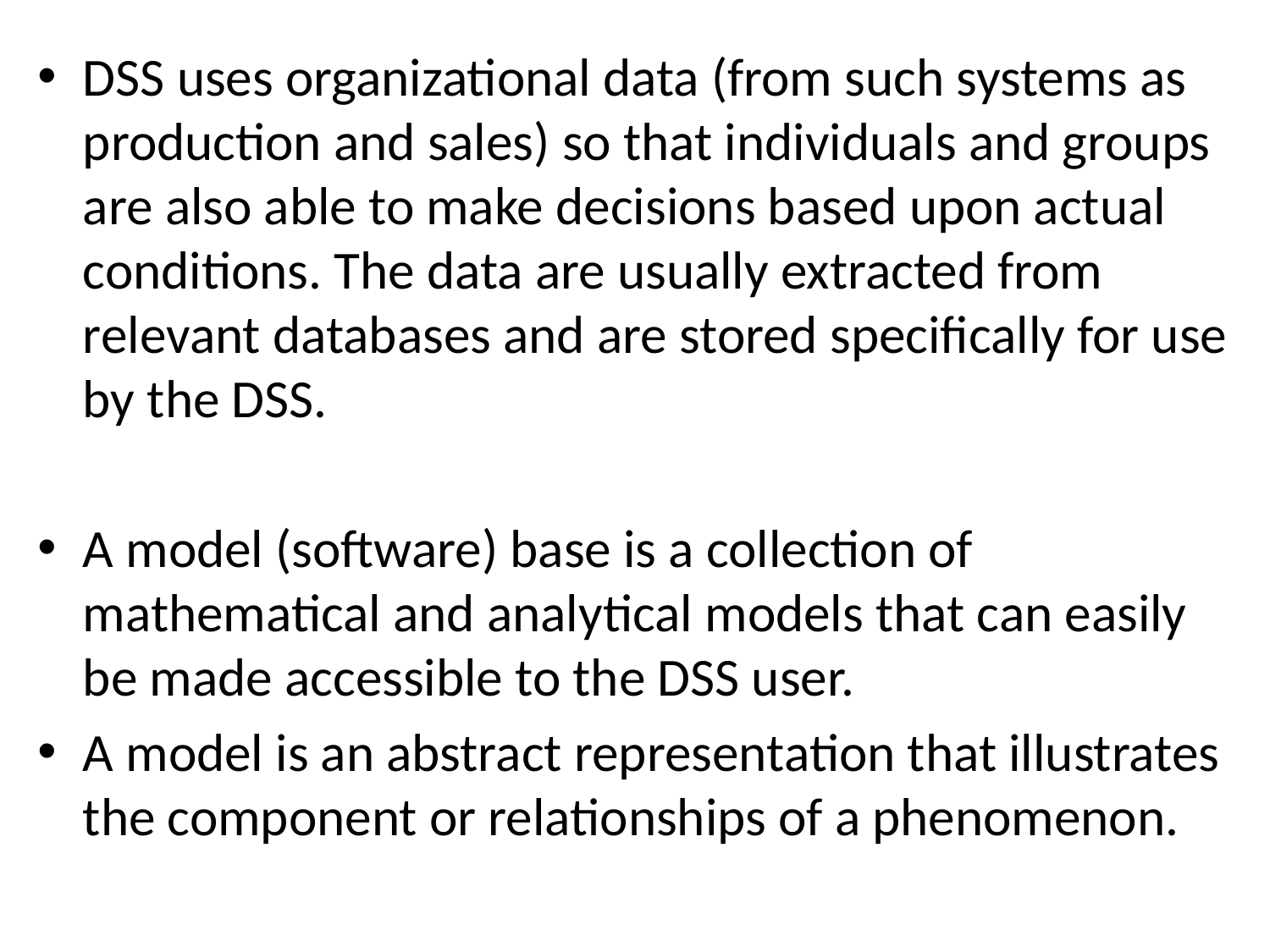

DSS uses organizational data (from such systems as production and sales) so that individuals and groups are also able to make decisions based upon actual conditions. The data are usually extracted from relevant databases and are stored specifically for use by the DSS.

A model (software) base is a collection of mathematical and analytical models that can easily be made accessible to the DSS user.
A model is an abstract representation that illustrates the component or relationships of a phenomenon.